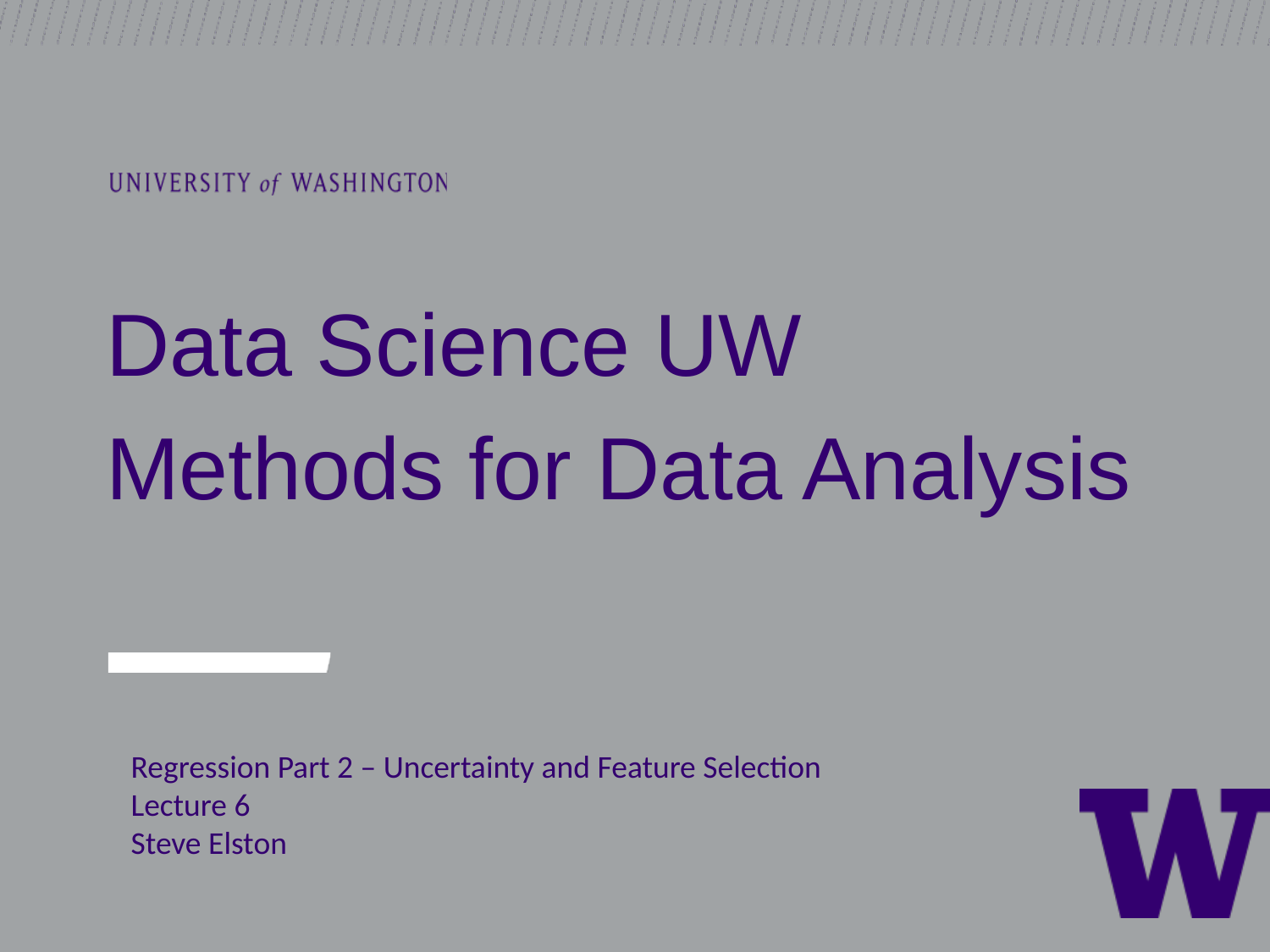

Data Science UW
Methods for Data Analysis
Regression Part 2 – Uncertainty and Feature Selection
Lecture 6
Steve Elston